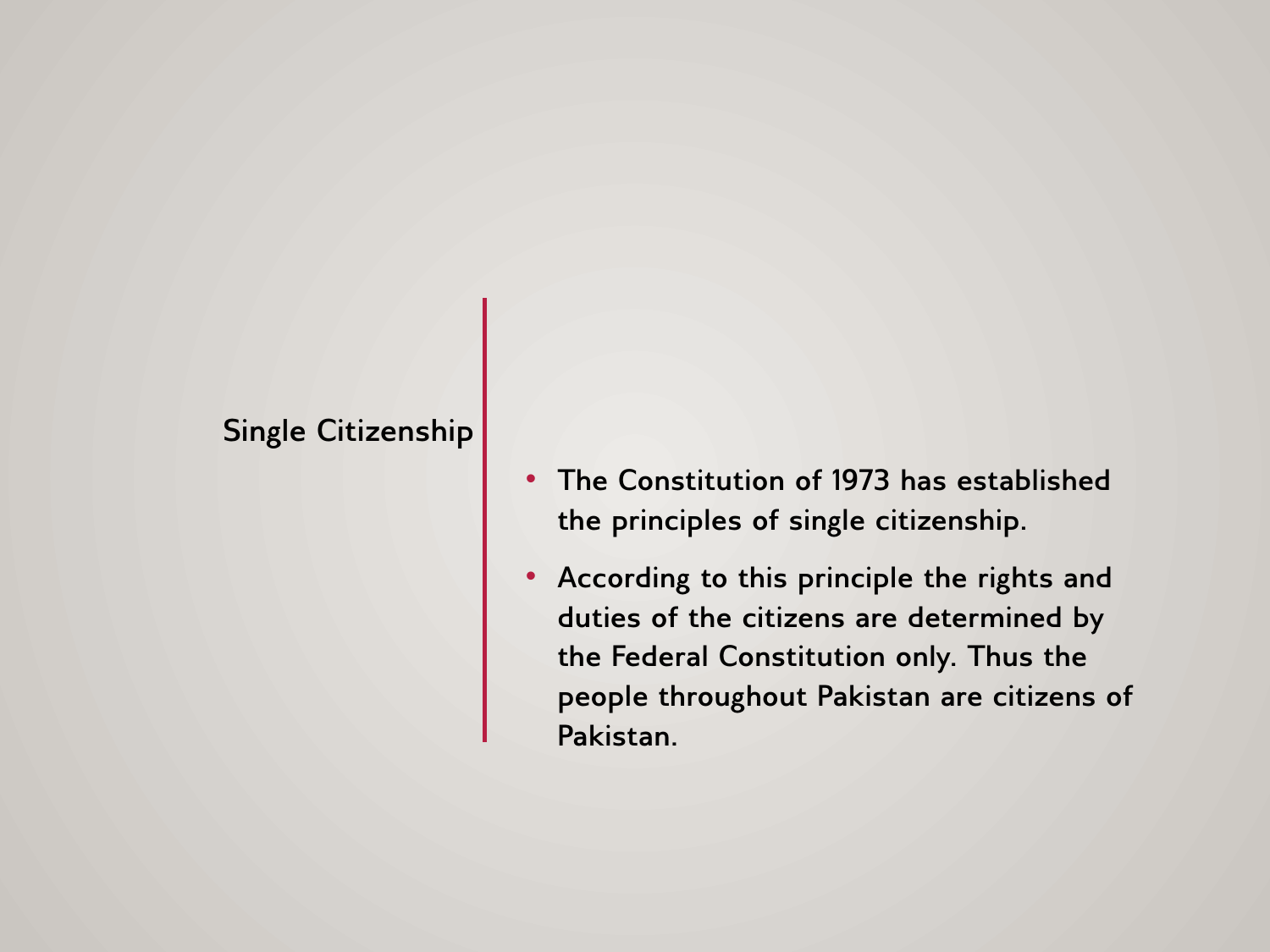

The Constitution of 1973 has established the principles of single citizenship.
According to this principle the rights and duties of the citizens are determined by the Federal Constitution only. Thus the people throughout Pakistan are citizens of Pakistan.
Single Citizenship